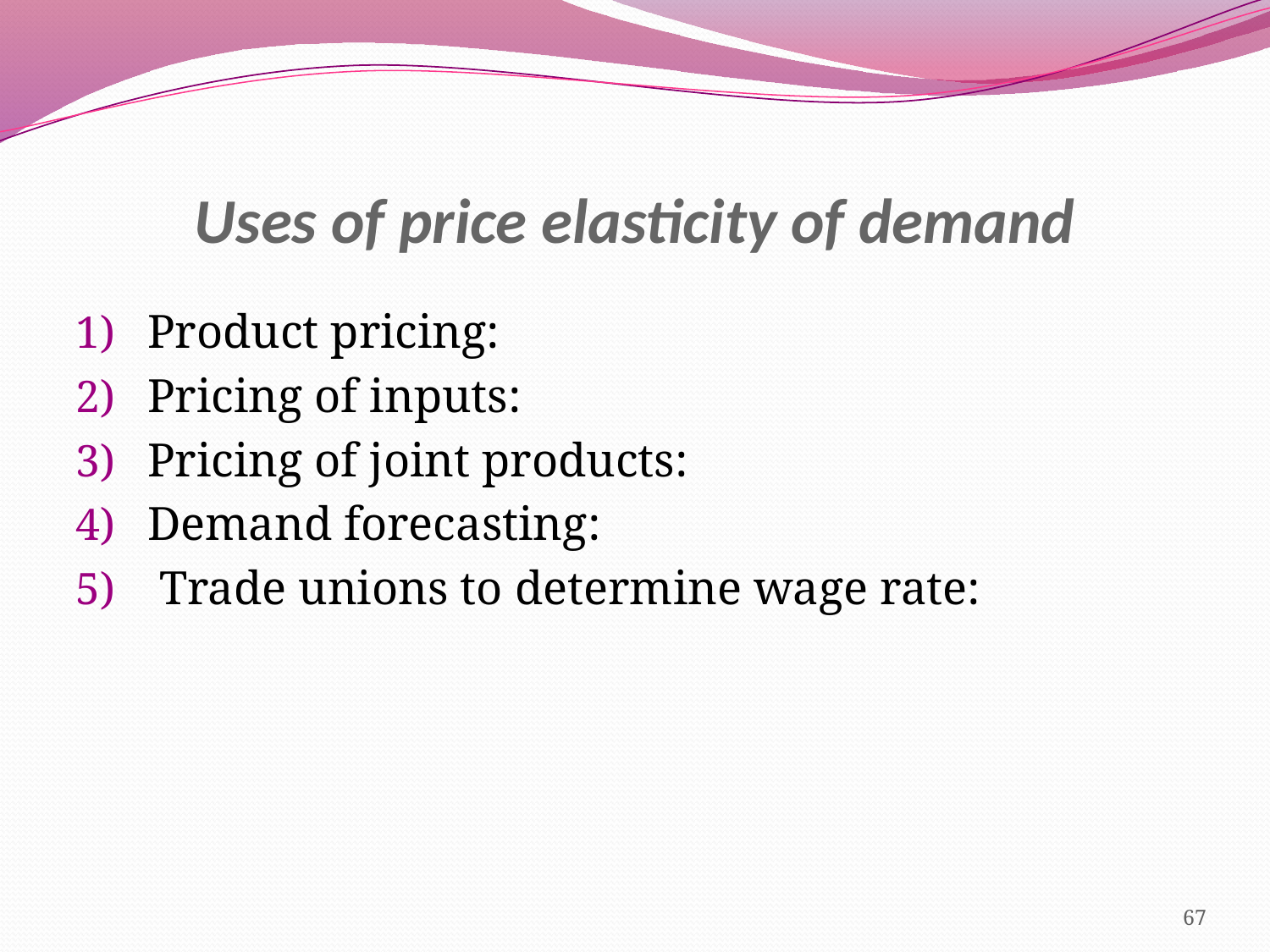

# Uses of price elasticity of demand
Product pricing:
Pricing of inputs:
Pricing of joint products:
Demand forecasting:
 Trade unions to determine wage rate:
67